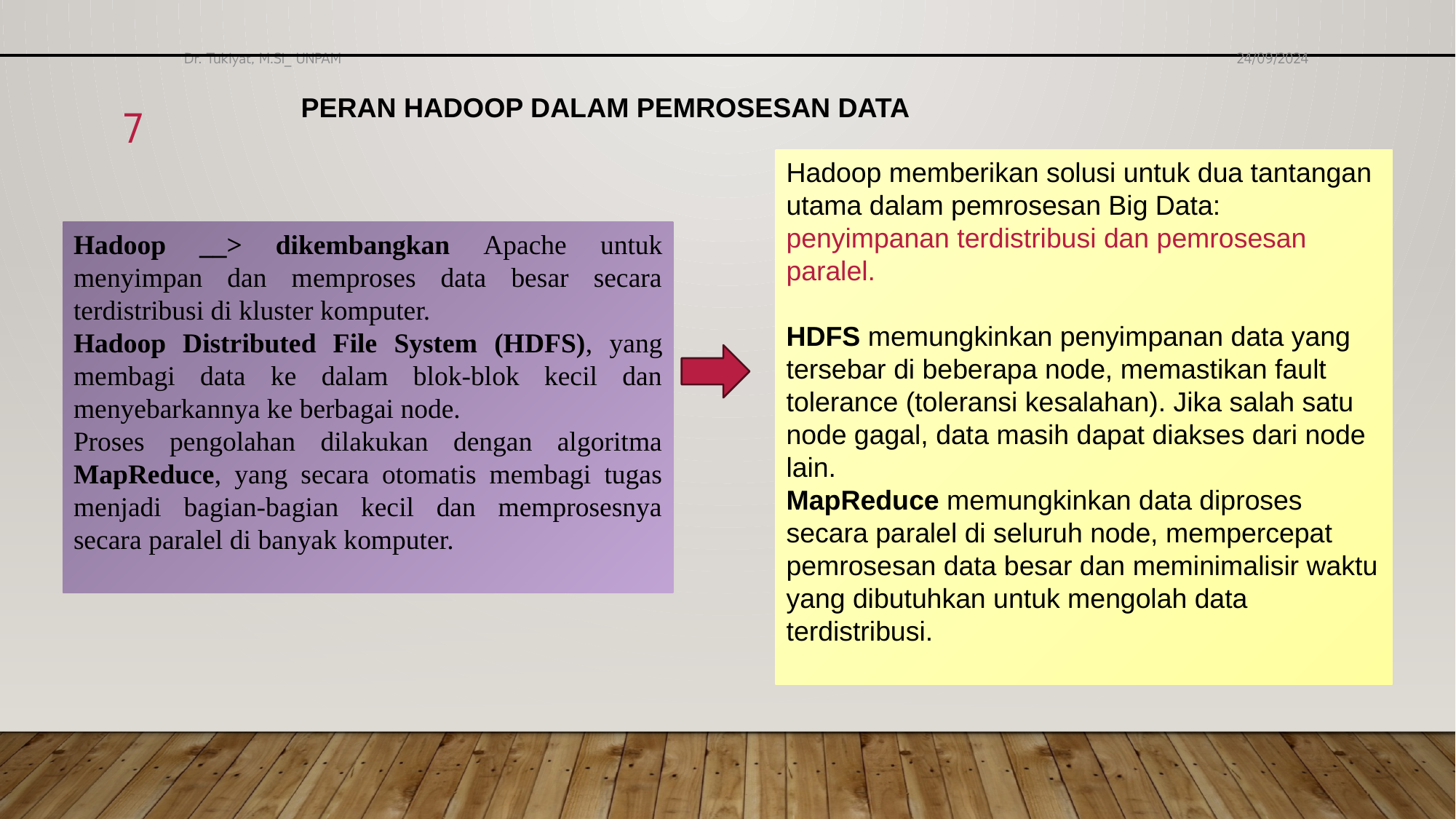

Dr. Tukiyat, M.Si_ UNPAM
24/09/2024

PERAN HADOOP DALAM PEMROSESAN DATA

7
Hadoop memberikan solusi untuk dua tantangan utama dalam pemrosesan Big Data: penyimpanan terdistribusi dan pemrosesan paralel.

HDFS memungkinkan penyimpanan data yang tersebar di beberapa node, memastikan fault tolerance (toleransi kesalahan). Jika salah satu node gagal, data masih dapat diakses dari node lain.
MapReduce memungkinkan data diproses secara paralel di seluruh node, mempercepat pemrosesan data besar dan meminimalisir waktu yang dibutuhkan untuk mengolah data terdistribusi.

Hadoop __> dikembangkan Apache untuk menyimpan dan memproses data besar secara terdistribusi di kluster komputer.
Hadoop Distributed File System (HDFS), yang membagi data ke dalam blok-blok kecil dan menyebarkannya ke berbagai node.
Proses pengolahan dilakukan dengan algoritma MapReduce, yang secara otomatis membagi tugas menjadi bagian-bagian kecil dan memprosesnya secara paralel di banyak komputer.